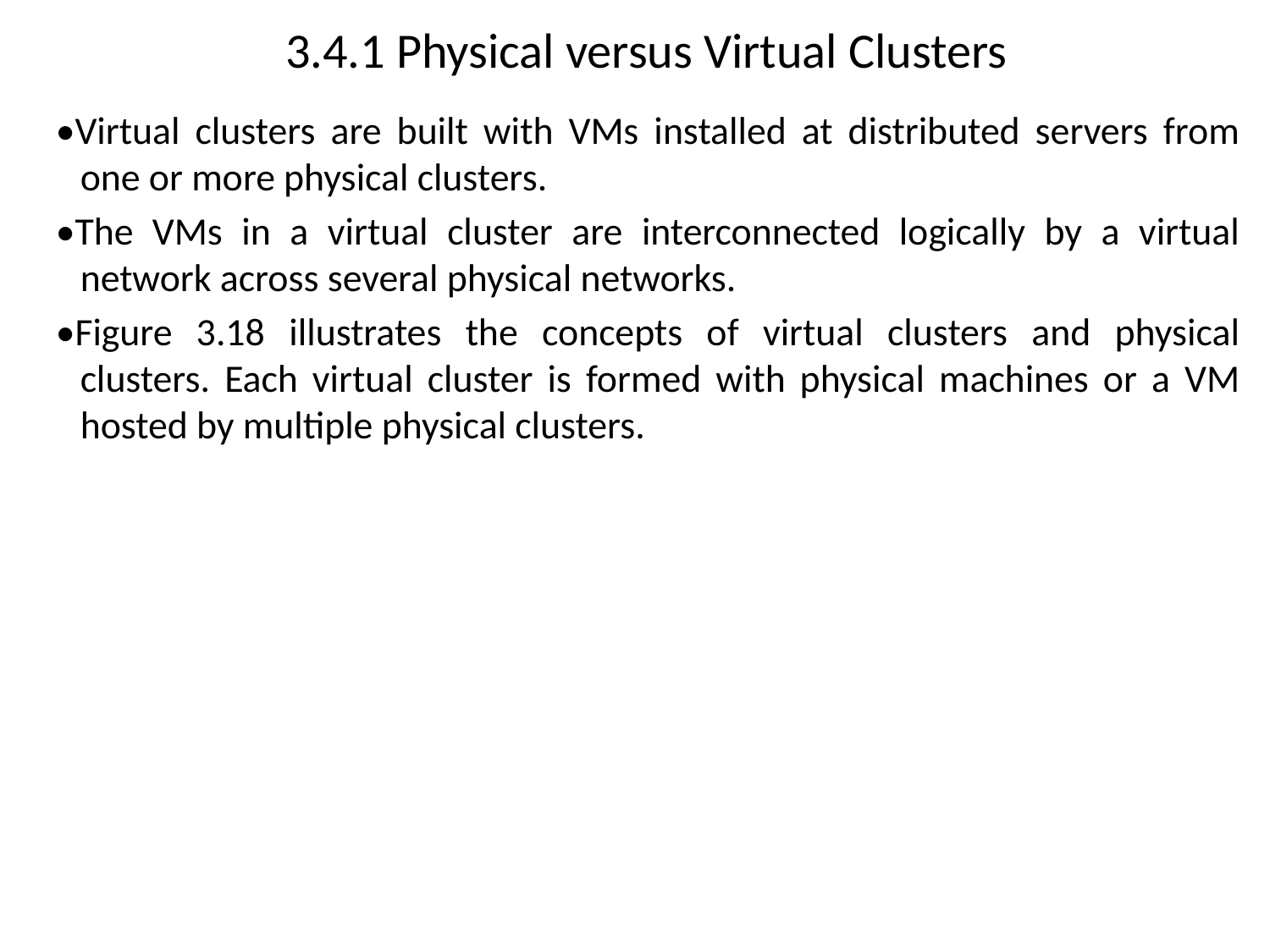

# 3.4.1 Physical versus Virtual Clusters
•Virtual clusters are built with VMs installed at distributed servers from one or more physical clusters.
•The VMs in a virtual cluster are interconnected logically by a virtual network across several physical networks.
•Figure 3.18 illustrates the concepts of virtual clusters and physical clusters. Each virtual cluster is formed with physical machines or a VM hosted by multiple physical clusters.